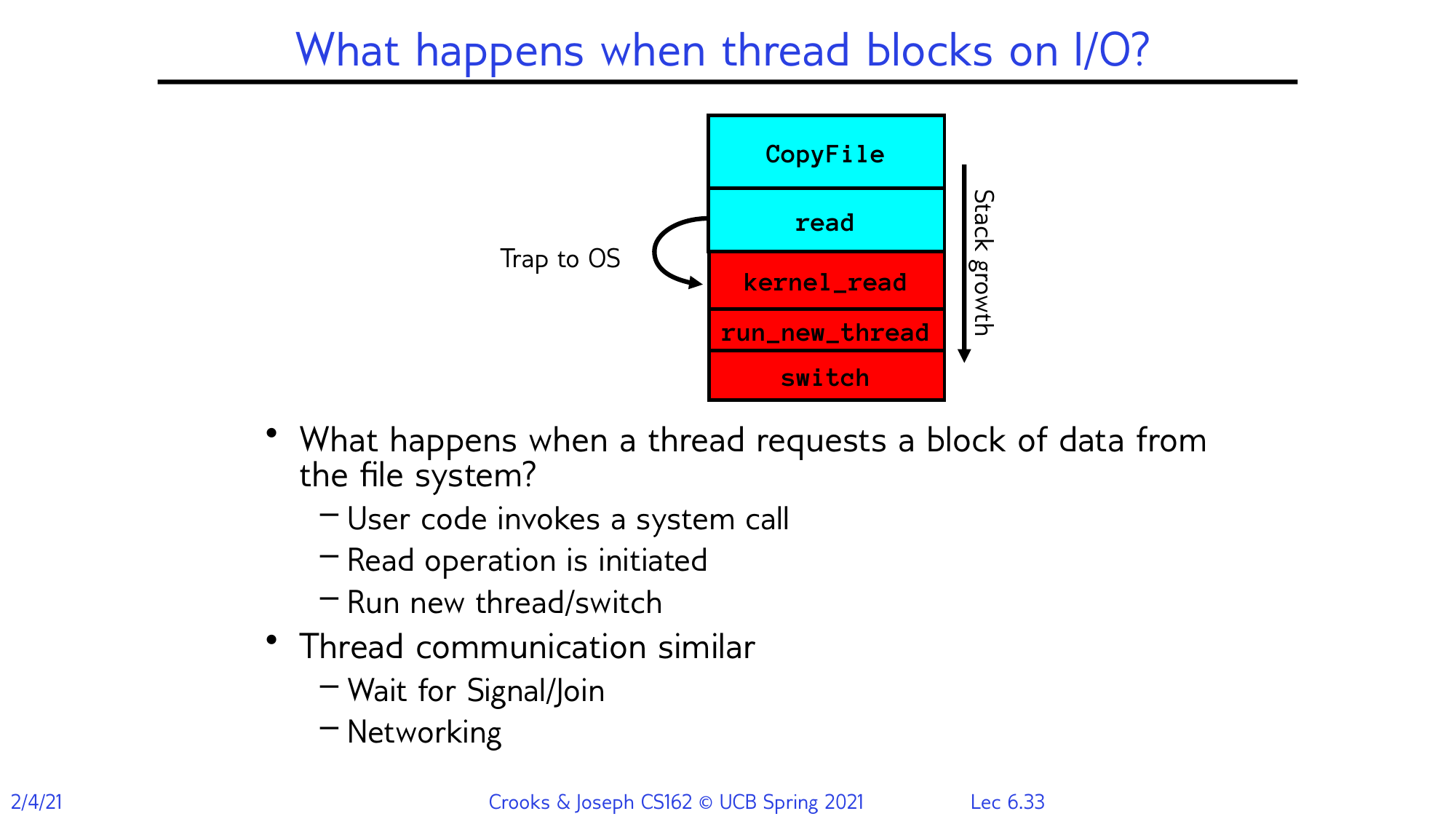

# What happens when thread blocks on I/O?
CopyFile

Stack growth
read

Trap to OS
kernel_read
run_new_thread
switch
What happens when a thread requests a block of data from the file system?
User code invokes a system call
Read operation is initiated
Run new thread/switch
Thread communication similar
Wait for Signal/Join
Networking